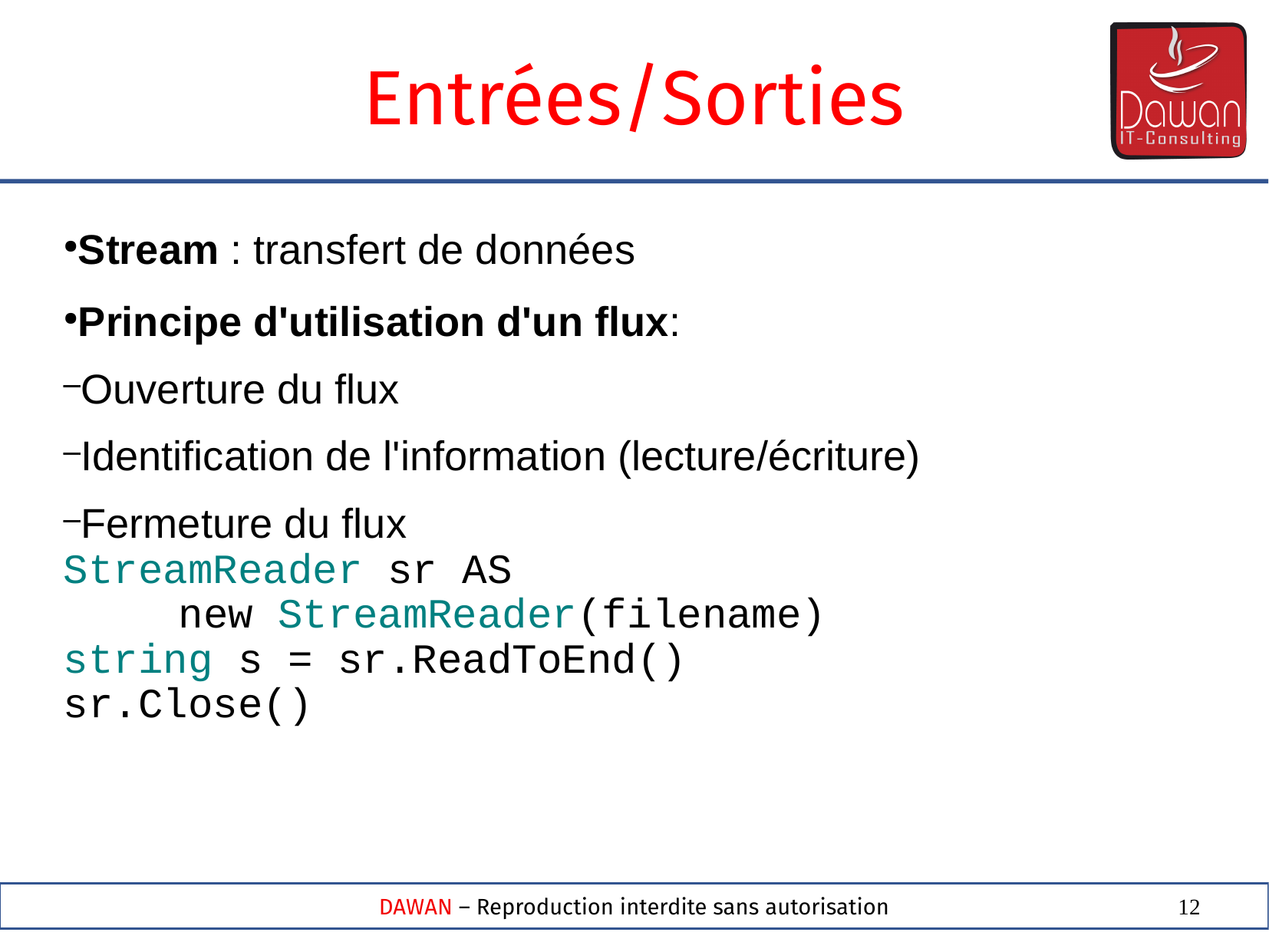

Entrées/Sorties
Stream : transfert de données
Principe d'utilisation d'un flux:
Ouverture du flux
Identification de l'information (lecture/écriture)
Fermeture du flux
StreamReader sr AS
	new StreamReader(filename)
string s = sr.ReadToEnd()
sr.Close()
12